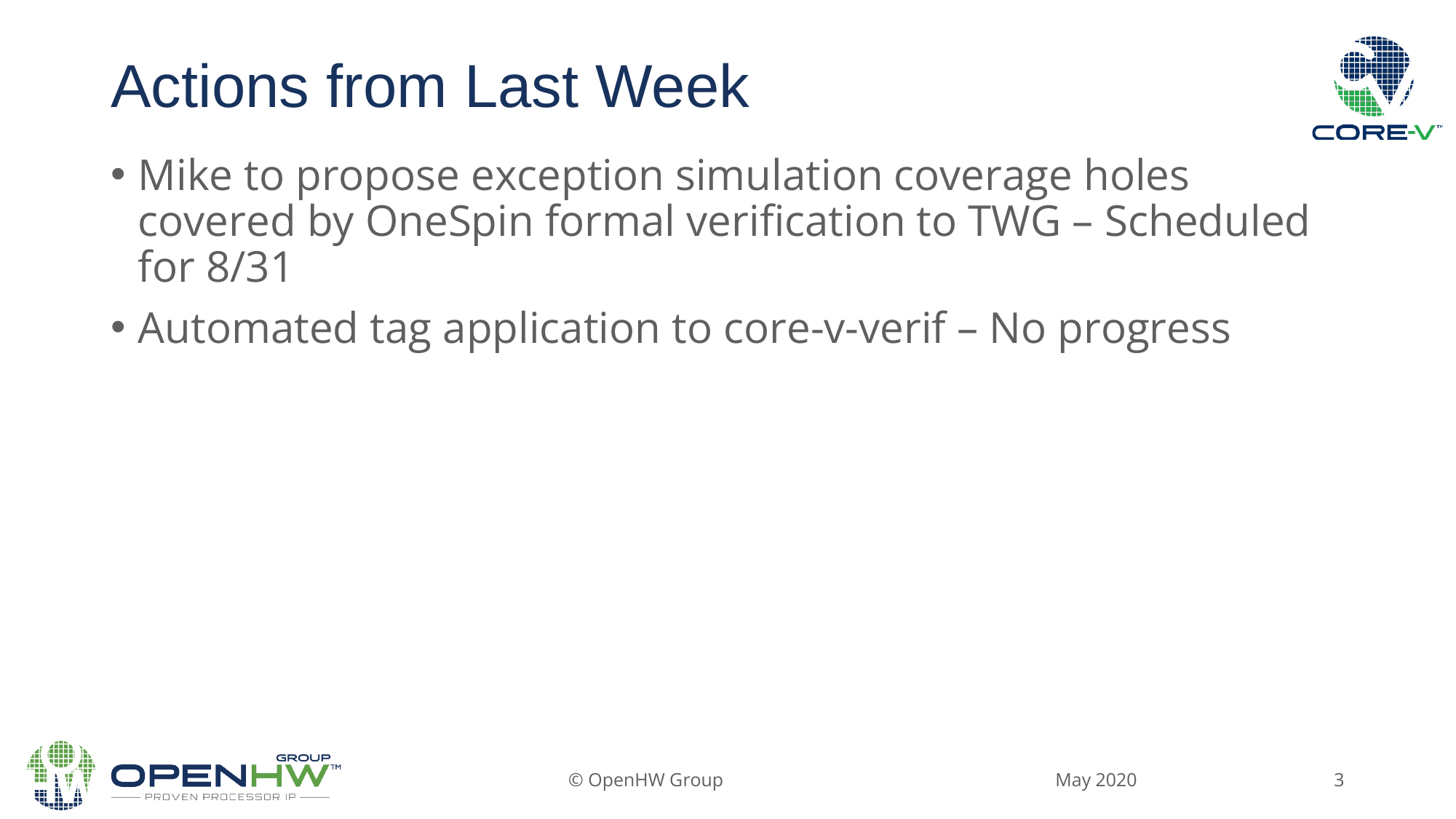

# Actions from Last Week
Mike to propose exception simulation coverage holes covered by OneSpin formal verification to TWG – Scheduled for 8/31
Automated tag application to core-v-verif – No progress

May 2020
© OpenHW Group
3